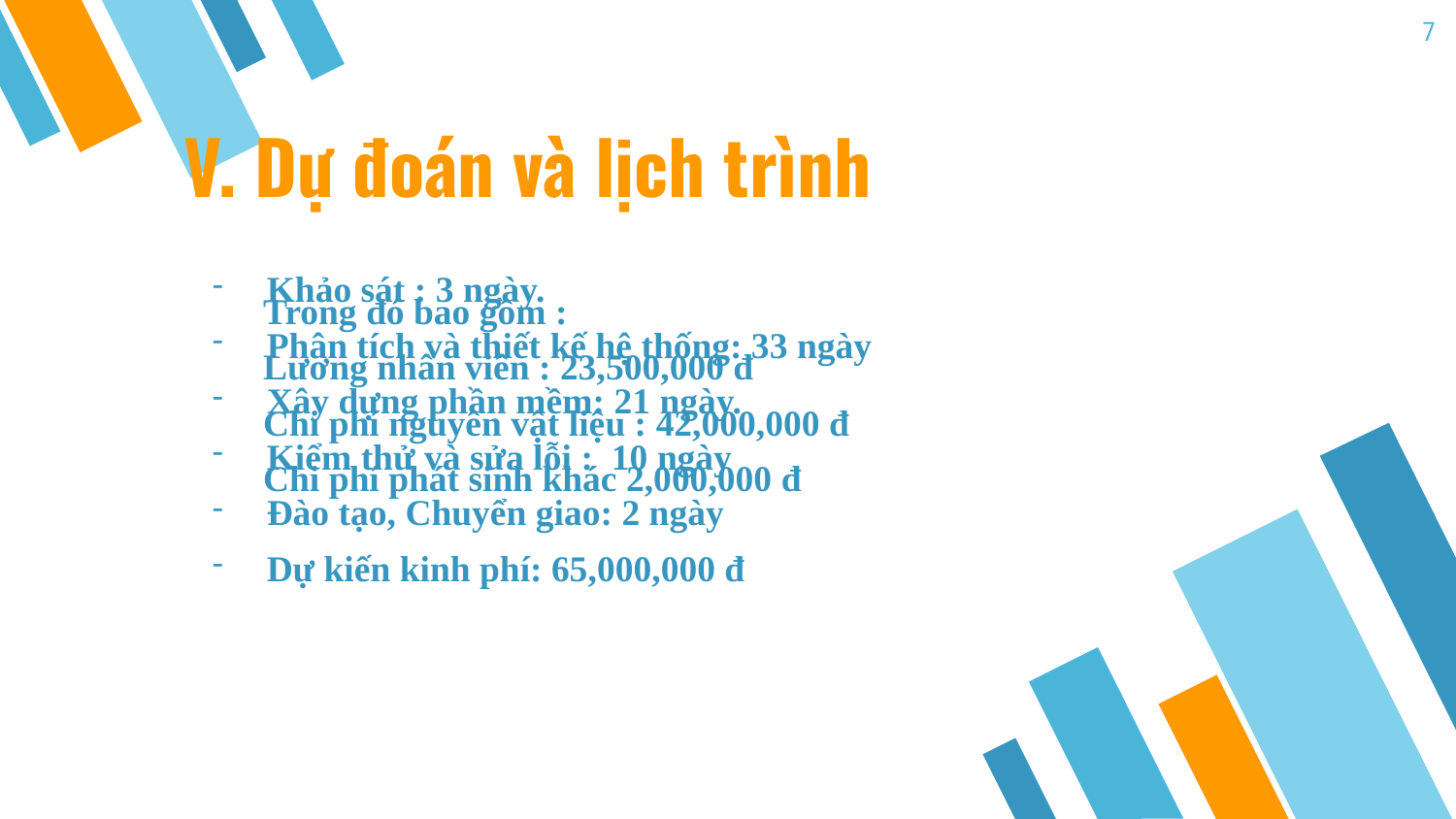

7
# V. Dự đoán và lịch trình
Trong đó bao gồm :
Lương nhân viên : 23,500,000 đ
Chi phí nguyên vật liệu : 42,000,000 đ
Chi phí phát sinh khác 2,000,000 đ

Khảo sát : 3 ngày.
Phân tích và thiết kế hệ thống: 33 ngày
Xây dựng phần mềm: 21 ngày.
Kiểm thử và sửa lỗi :  10 ngày
Đào tạo, Chuyển giao: 2 ngày
Dự kiến kinh phí: 65,000,000 đ